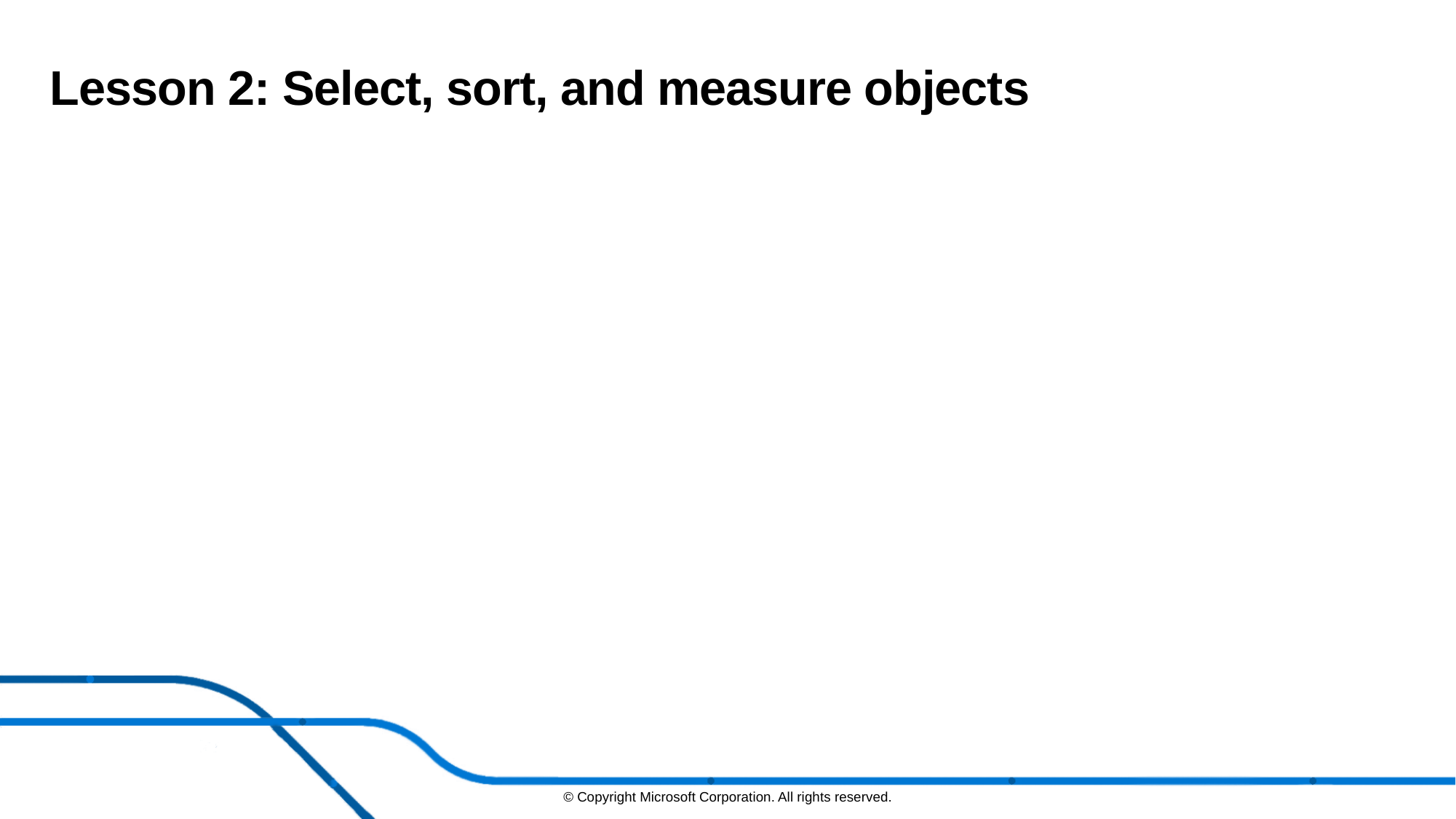

# Lesson 2: Select, sort, and measure objects